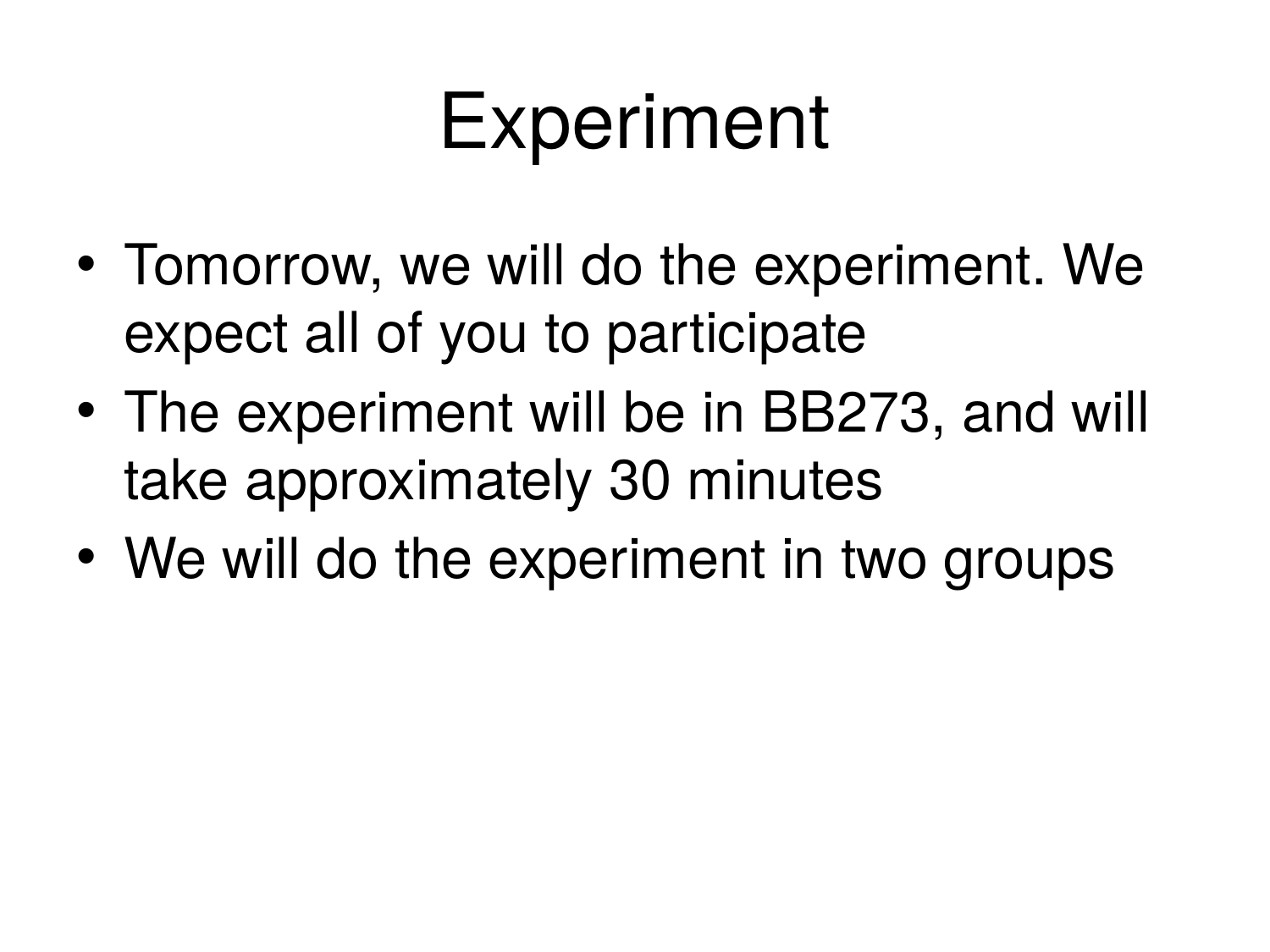

# Experiment
Tomorrow, we will do the experiment. We expect all of you to participate
The experiment will be in BB273, and will take approximately 30 minutes
We will do the experiment in two groups